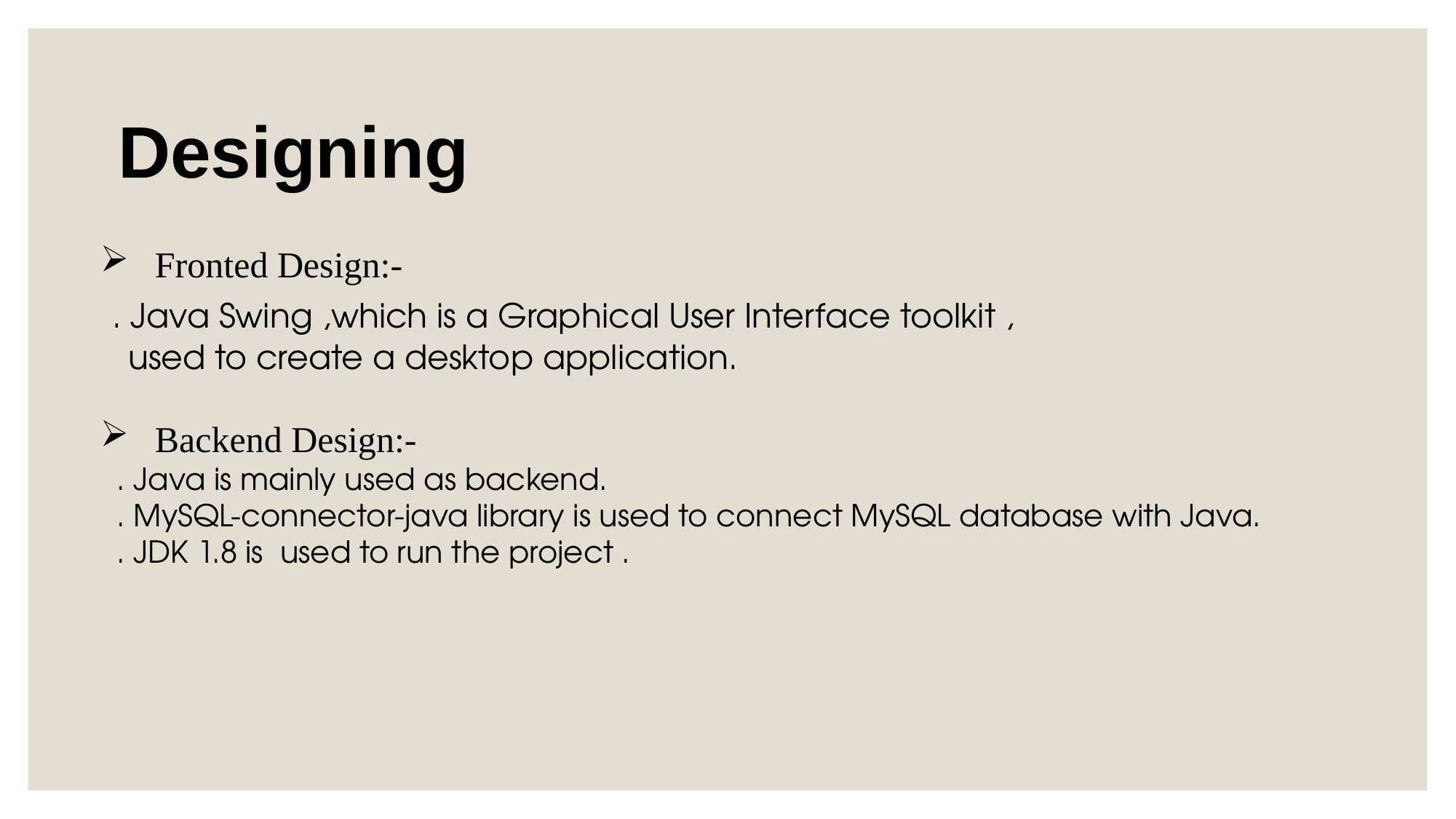

Designing
Fronted Design:-
 . Java Swing ,which is a Graphical User Interface toolkit ,
   used to create a desktop application.

Backend Design:-
  . Java is mainly used as backend.
  . MySQL-connector-java library is used to connect MySQL database with Java.
  . JDK 1.8 is  used to run the project .